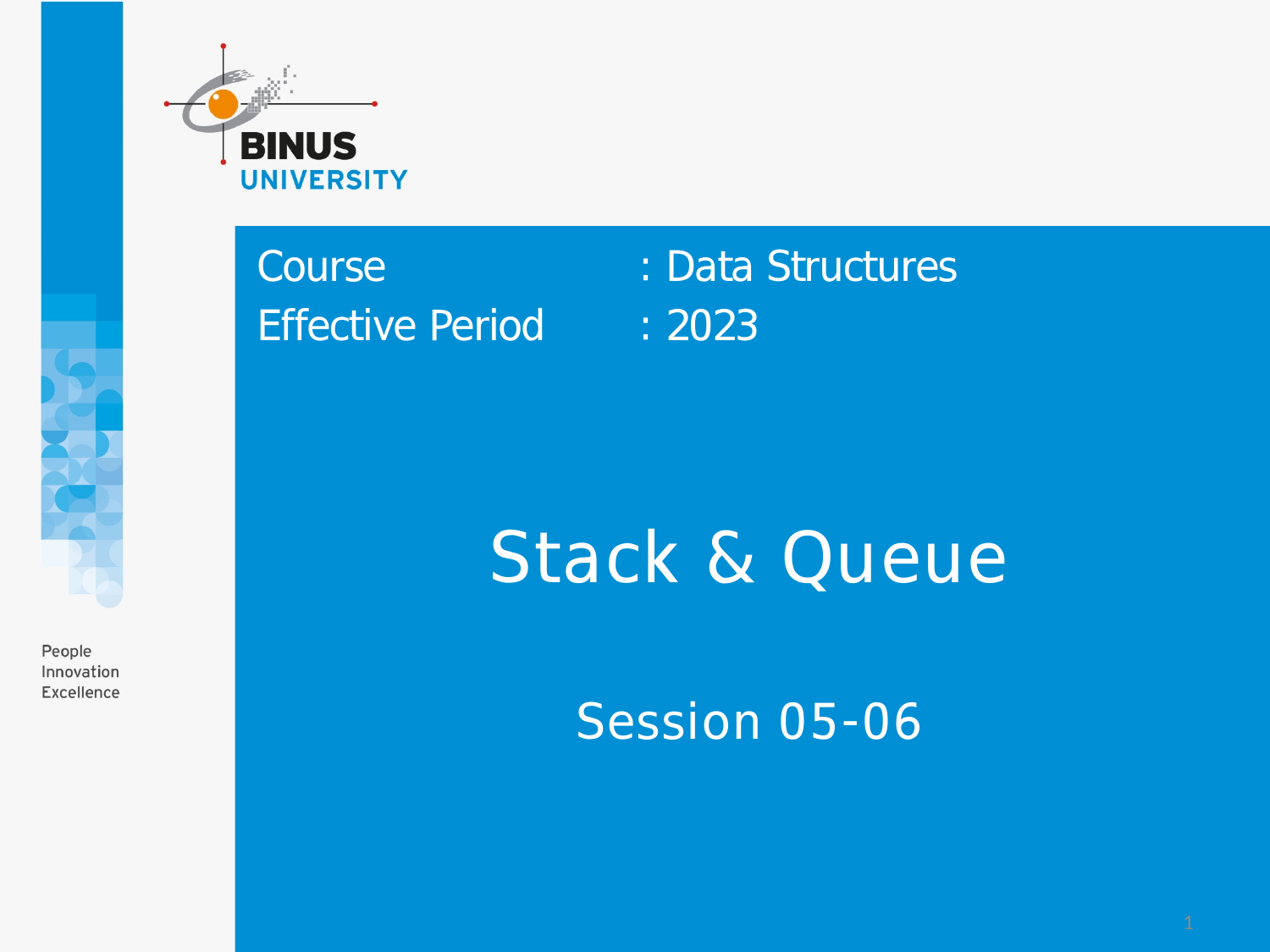

Course			: Data Structures
Effective Period	: 2023
# Stack & Queue Session 05-06
1